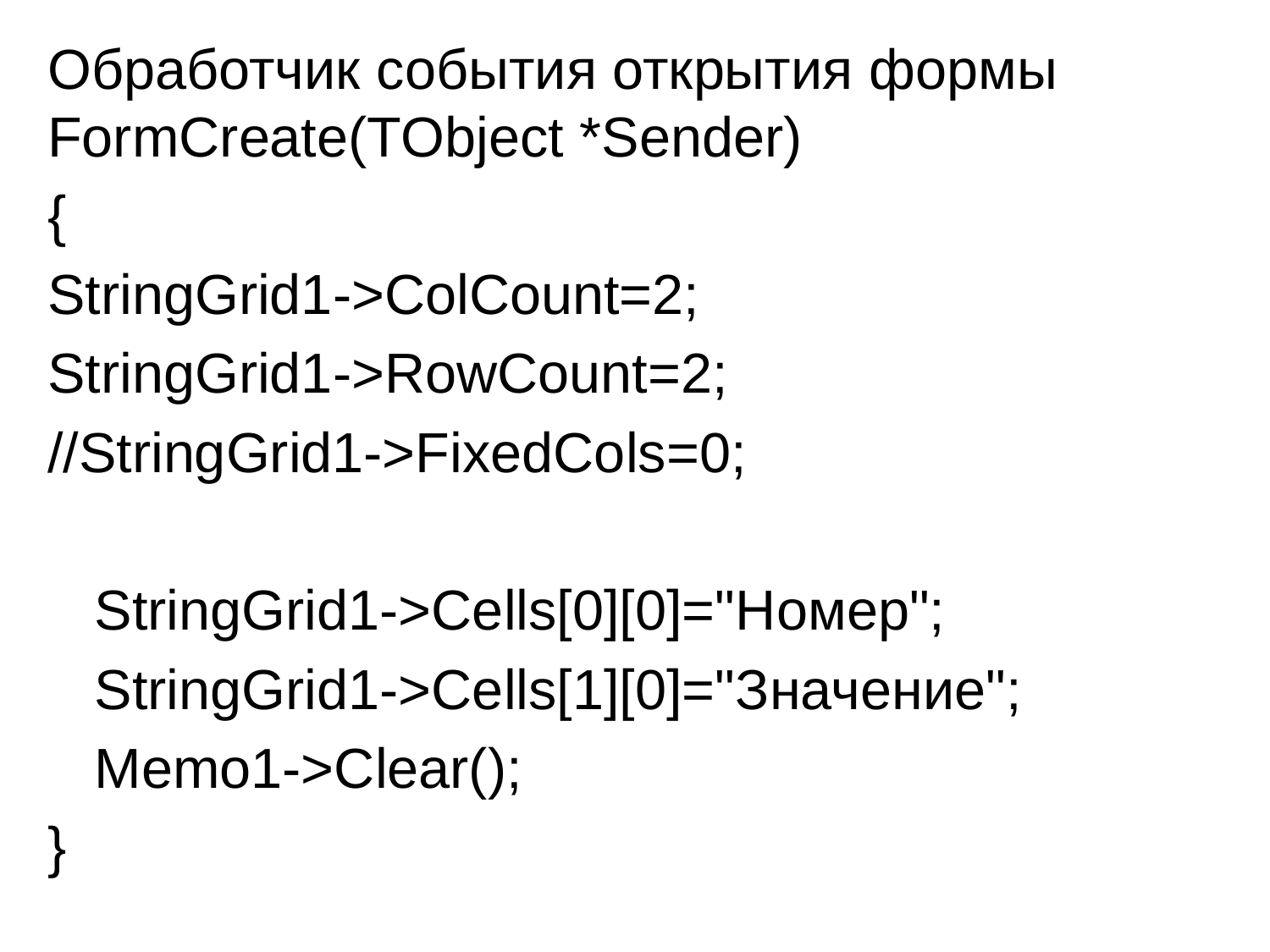

Обработчик события открытия формы FormCreate(TObject *Sender)
{
StringGrid1->ColCount=2;
StringGrid1->RowCount=2;
//StringGrid1->FixedCols=0;

   StringGrid1->Cells[0][0]="Номер";
   StringGrid1->Cells[1][0]="Значение";
   Memo1->Clear();
}